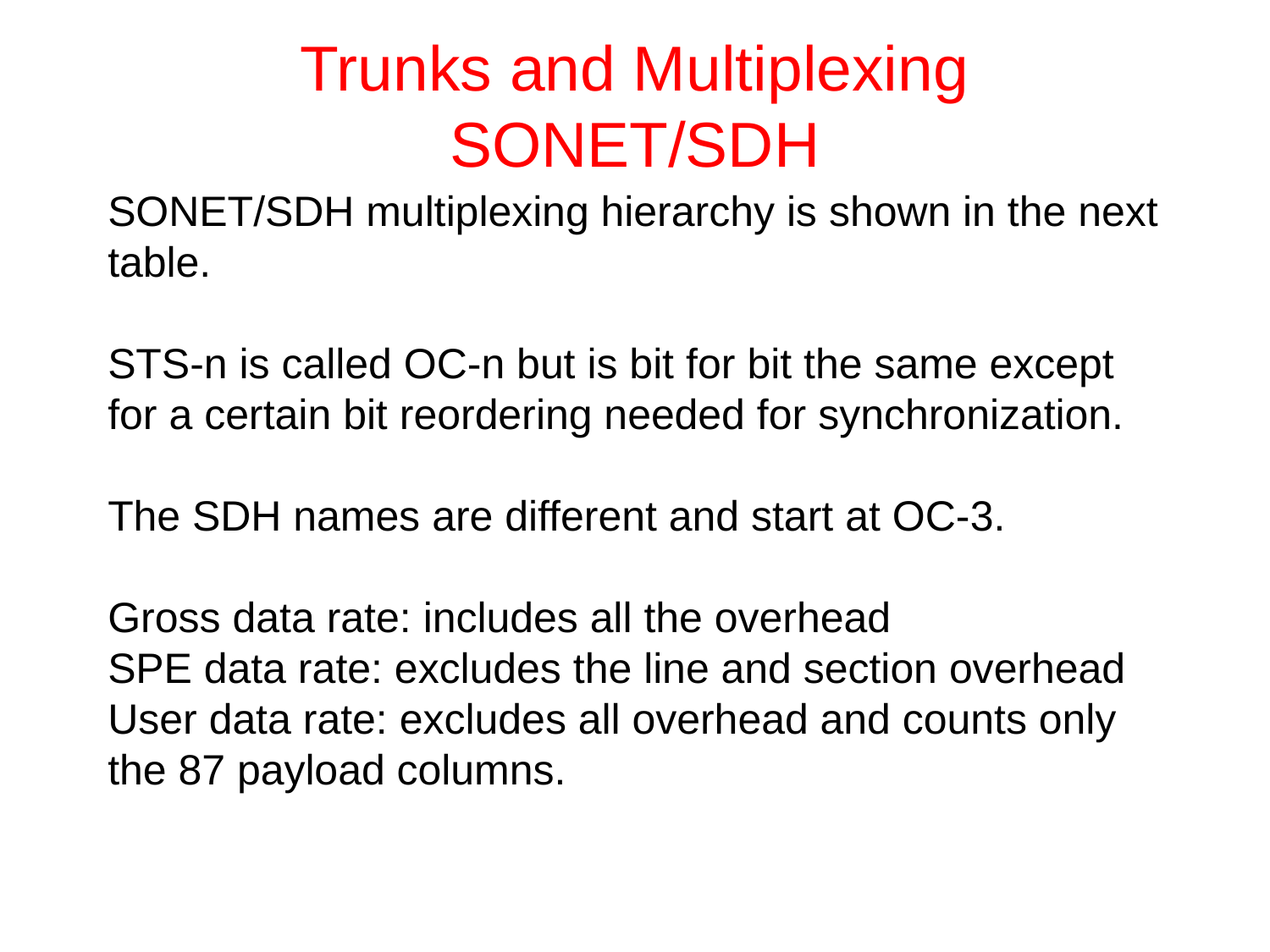

# Trunks and Multiplexing SONET/SDH
SONET/SDH multiplexing hierarchy is shown in the next table.

STS-n is called OC-n but is bit for bit the same except for a certain bit reordering needed for synchronization.

The SDH names are different and start at OC-3.

Gross data rate: includes all the overhead
SPE data rate: excludes the line and section overhead
User data rate: excludes all overhead and counts only the 87 payload columns.